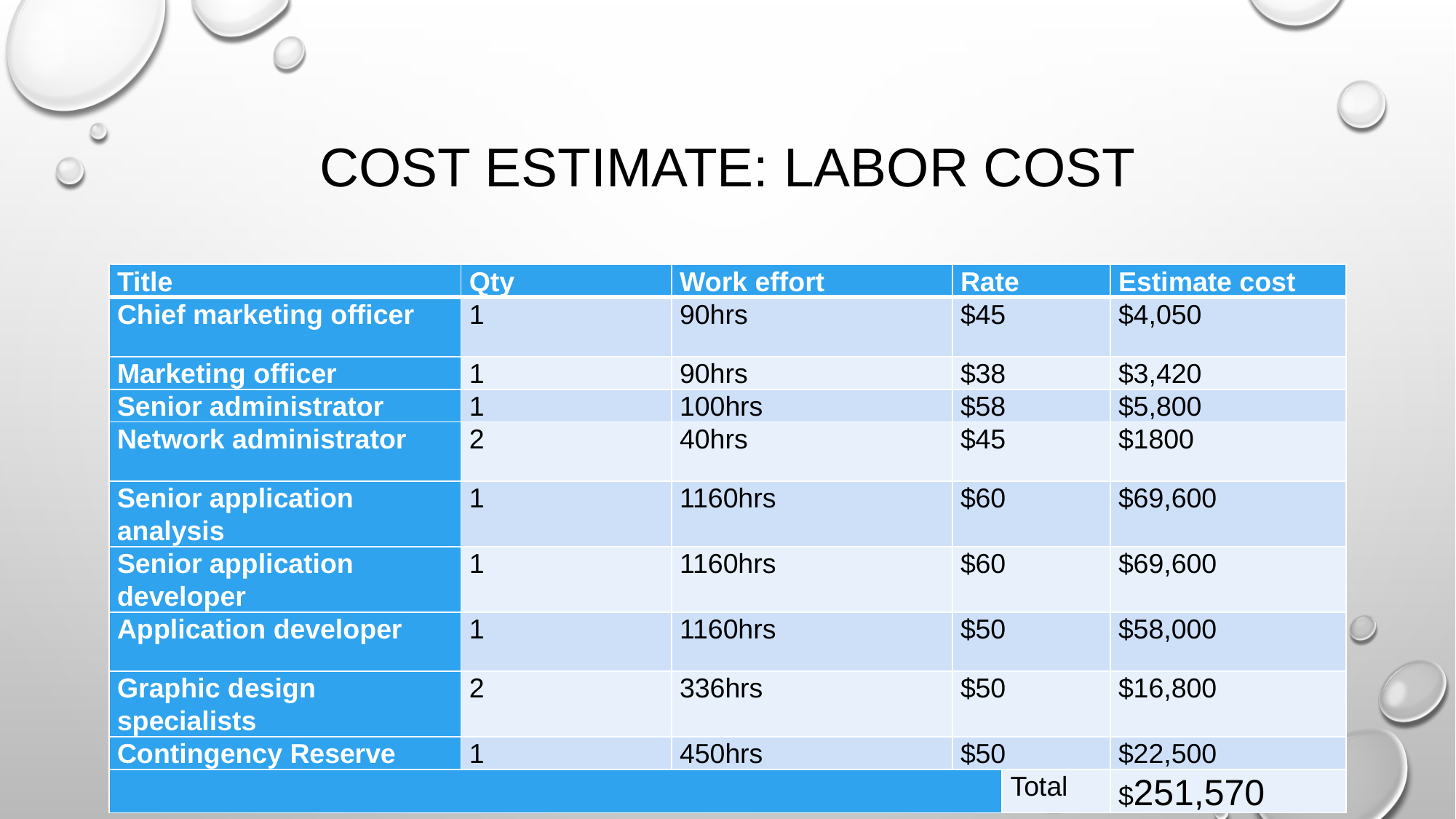

# Cost Estimate: Labor Cost
| Title | Qty | Work effort | Rate |  | Estimate cost |
| --- | --- | --- | --- | --- | --- |
| Chief marketing officer | 1 | 90hrs | $45 |  | $4,050 |
| Marketing officer | 1 | 90hrs | $38 |  | $3,420 |
| Senior administrator | 1 | 100hrs | $58 |  | $5,800 |
| Network administrator | 2 | 40hrs | $45 |  | $1800 |
| Senior application analysis | 1 | 1160hrs | $60 |  | $69,600 |
| Senior application developer | 1 | 1160hrs | $60 |  | $69,600 |
| Application developer | 1 | 1160hrs | $50 |  | $58,000 |
| Graphic design specialists | 2 | 336hrs | $50 |  | $16,800 |
| Contingency Reserve | 1 | 450hrs | $50 |  | $22,500 |
|  |  |  |  | Total | $251,570 |